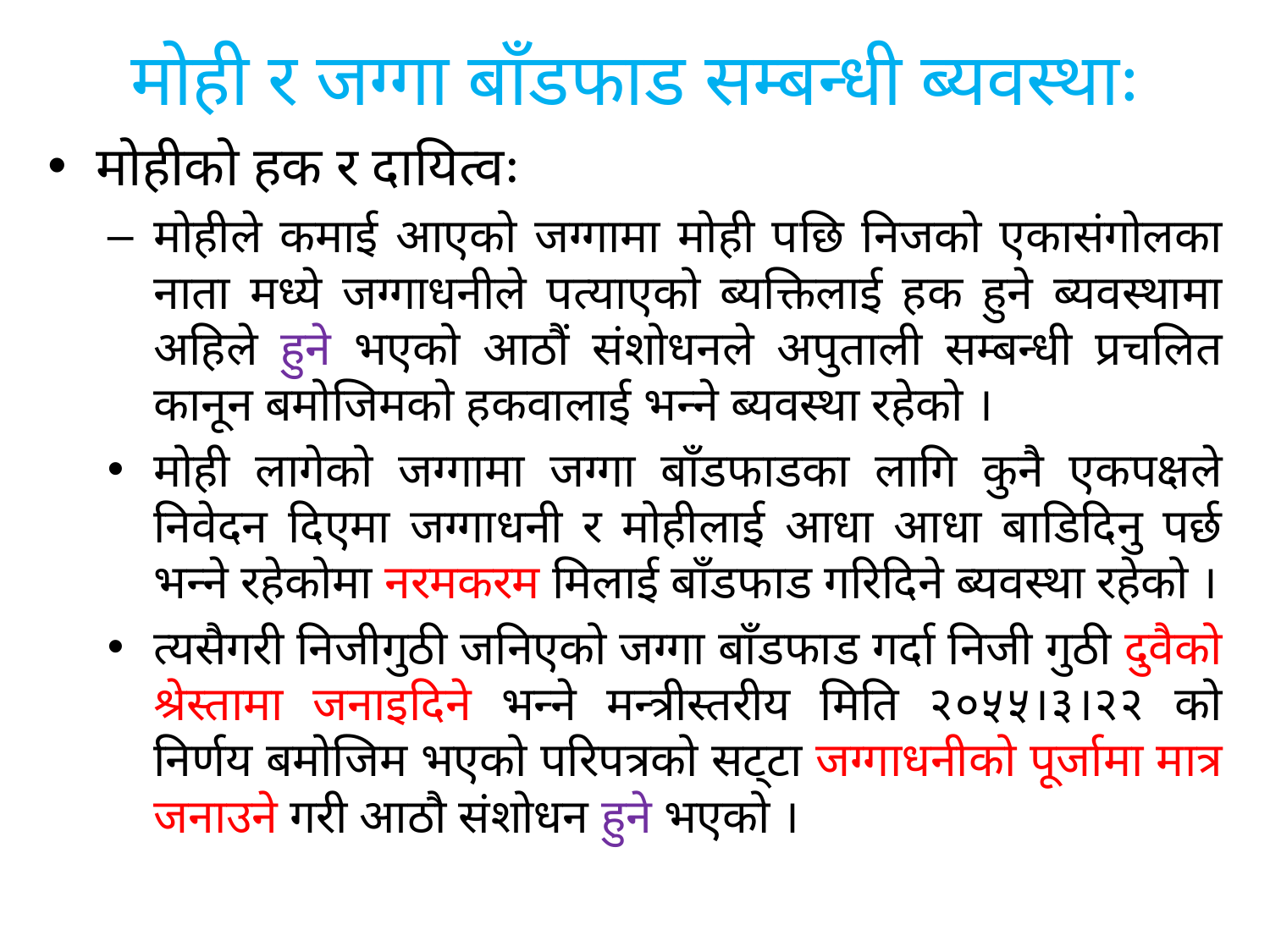

# मोही र जग्गा बाँडफाड सम्बन्धी ब्यवस्थाः
मोहीको हक र दायित्वः
मोहीले कमाई आएको जग्गामा मोही पछि निजको एकासंगोलका नाता मध्ये जग्गाधनीले पत्याएको ब्यक्तिलाई हक हुने ब्यवस्थामा अहिले हुने भएको आठौं संशोधनले अपुताली सम्बन्धी प्रचलित कानून बमोजिमको हकवालाई भन्ने ब्यवस्था रहेको ।
मोही लागेको जग्गामा जग्गा बाँडफाडका लागि कुनै एकपक्षले निवेदन दिएमा जग्गाधनी र मोहीलाई आधा आधा बाडिदिनु पर्छ भन्ने रहेकोमा नरमकरम मिलाई बाँडफाड गरिदिने ब्यवस्था रहेको ।
त्यसैगरी निजीगुठी जनिएको जग्गा बाँडफाड गर्दा निजी गुठी दुवैको श्रेस्तामा जनाइदिने भन्ने मन्त्रीस्तरीय मिति २०५५।३।२२ को निर्णय बमोजिम भएको परिपत्रको सट्टा जग्गाधनीको पूर्जामा मात्र जनाउने गरी आठौ संशोधन हुने भएको ।